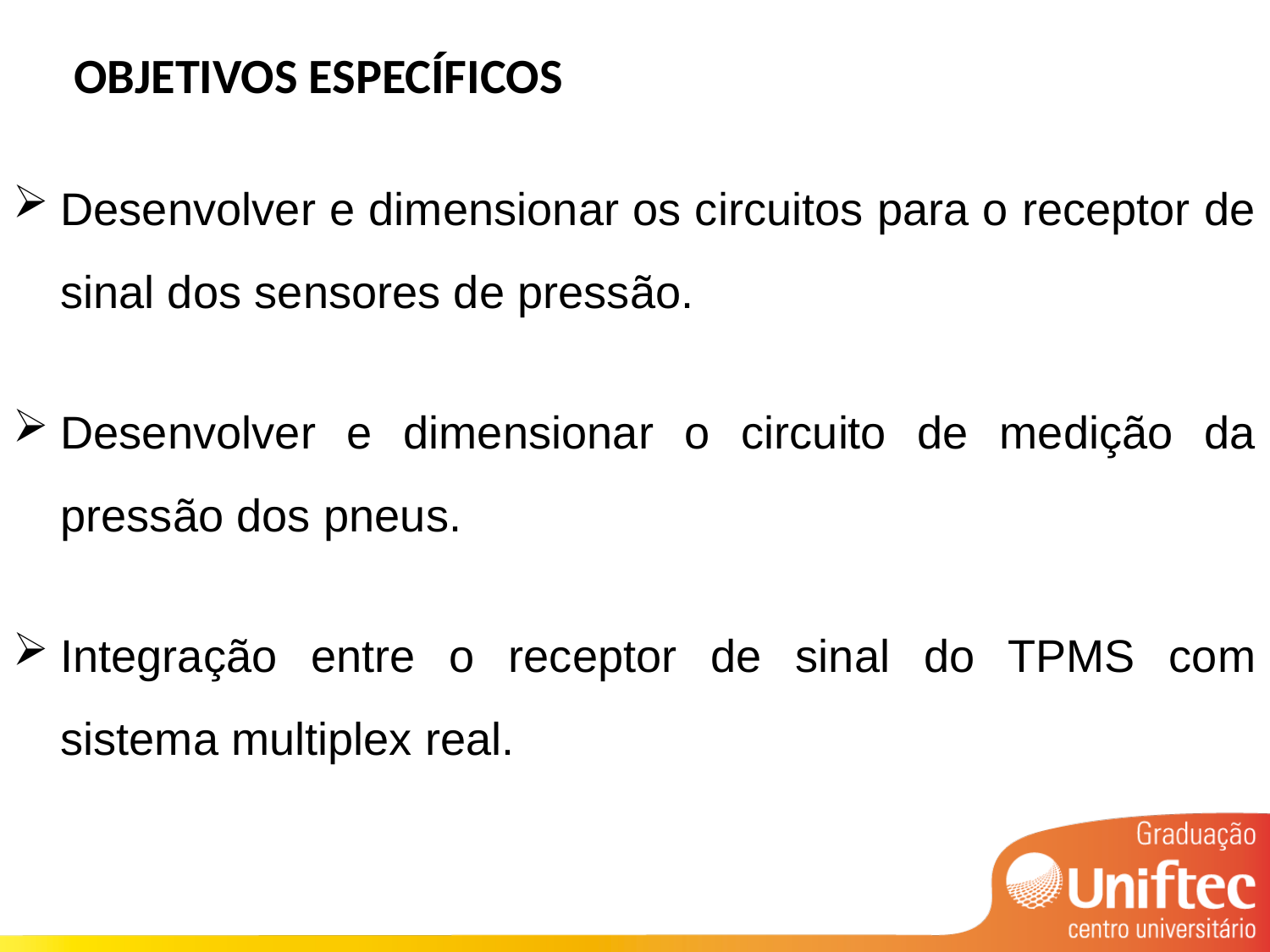

# Objetivos específicos
Desenvolver e dimensionar os circuitos para o receptor de sinal dos sensores de pressão.

Desenvolver e dimensionar o circuito de medição da pressão dos pneus.

Integração entre o receptor de sinal do TPMS com sistema multiplex real.